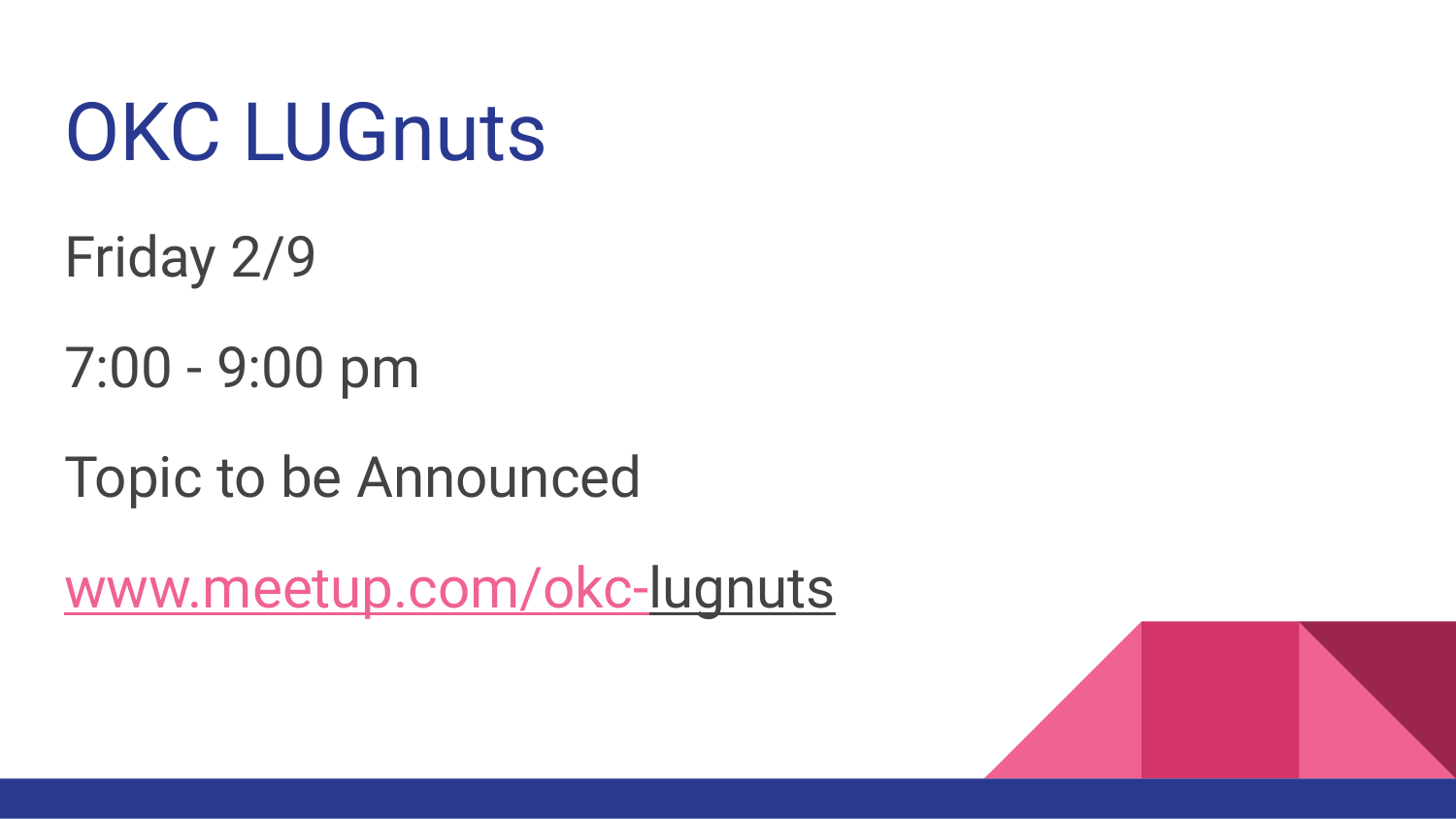

# OKC LUGnuts
Friday 2/9
7:00 - 9:00 pm
Topic to be Announced
www.meetup.com/okc-lugnuts